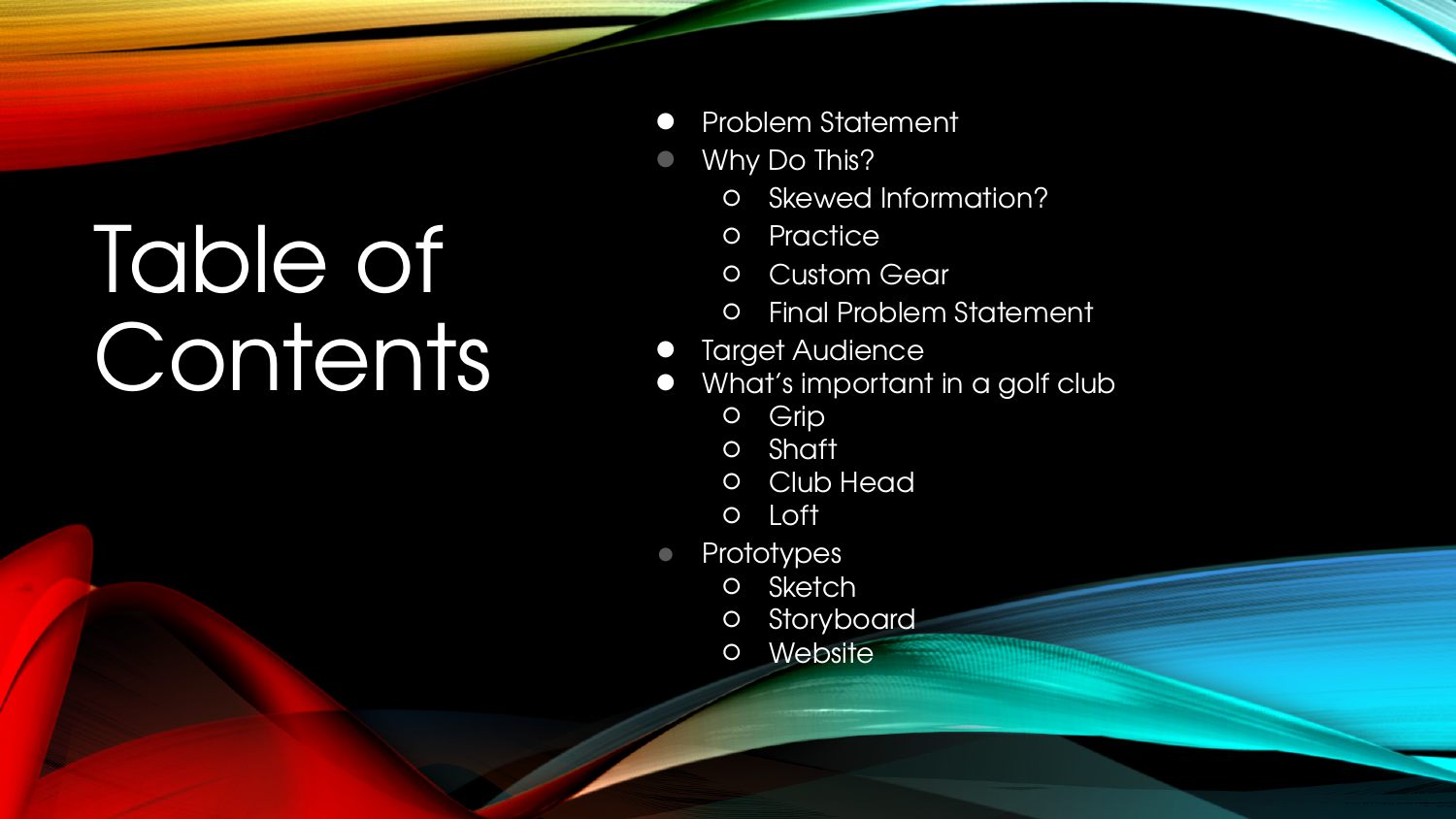

Problem Statement
Why Do This?
Skewed Information?
Practice
Custom Gear
Final Problem Statement
Target Audience
What’s important in a golf club
Grip
Shaft
Club Head
Loft
Prototypes
Sketch
Storyboard
Website
# Table of Contents